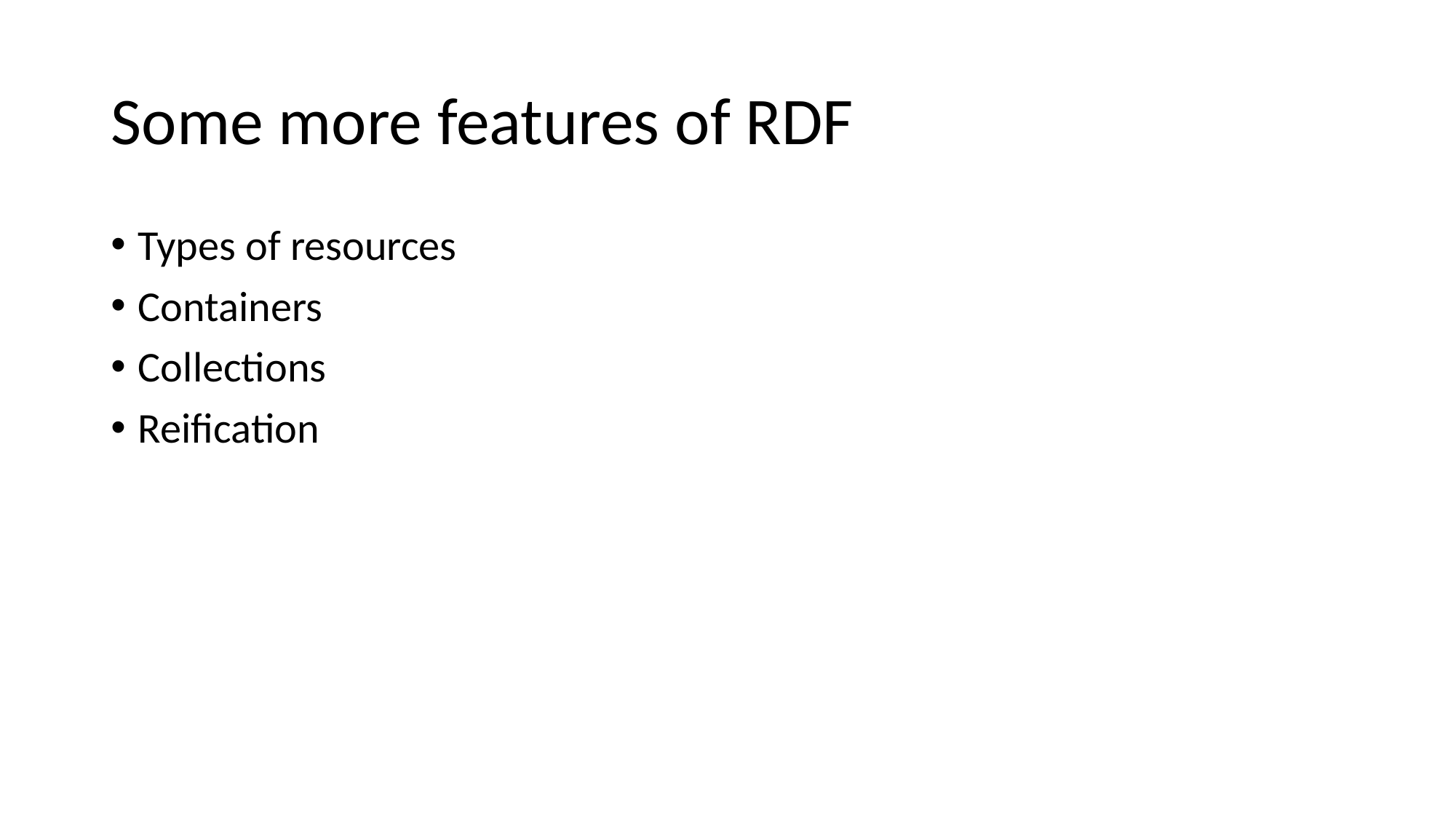

# Some more features of RDF
Types of resources
Containers
Collections
Reification